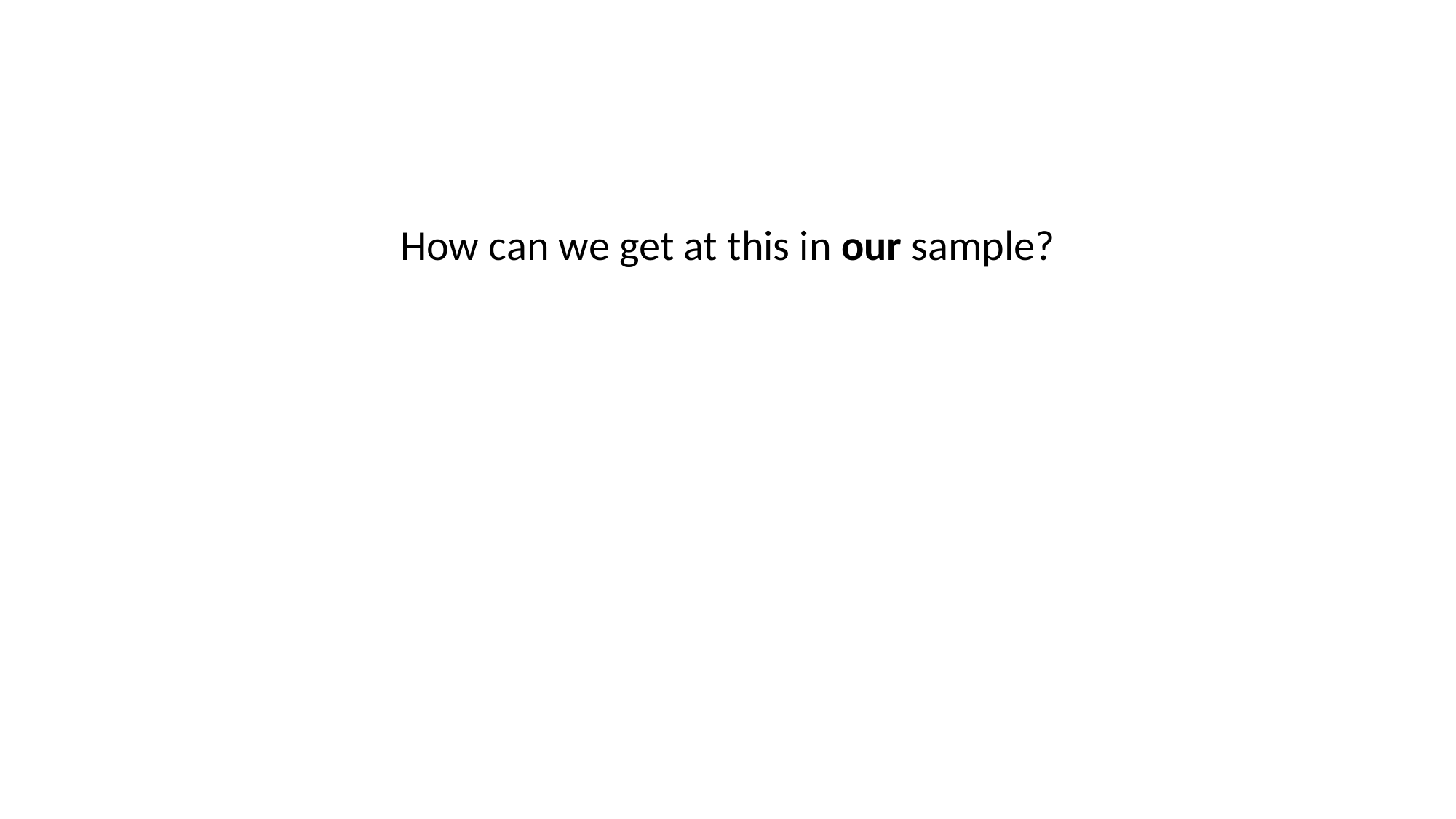

#
How can we get at this in our sample?